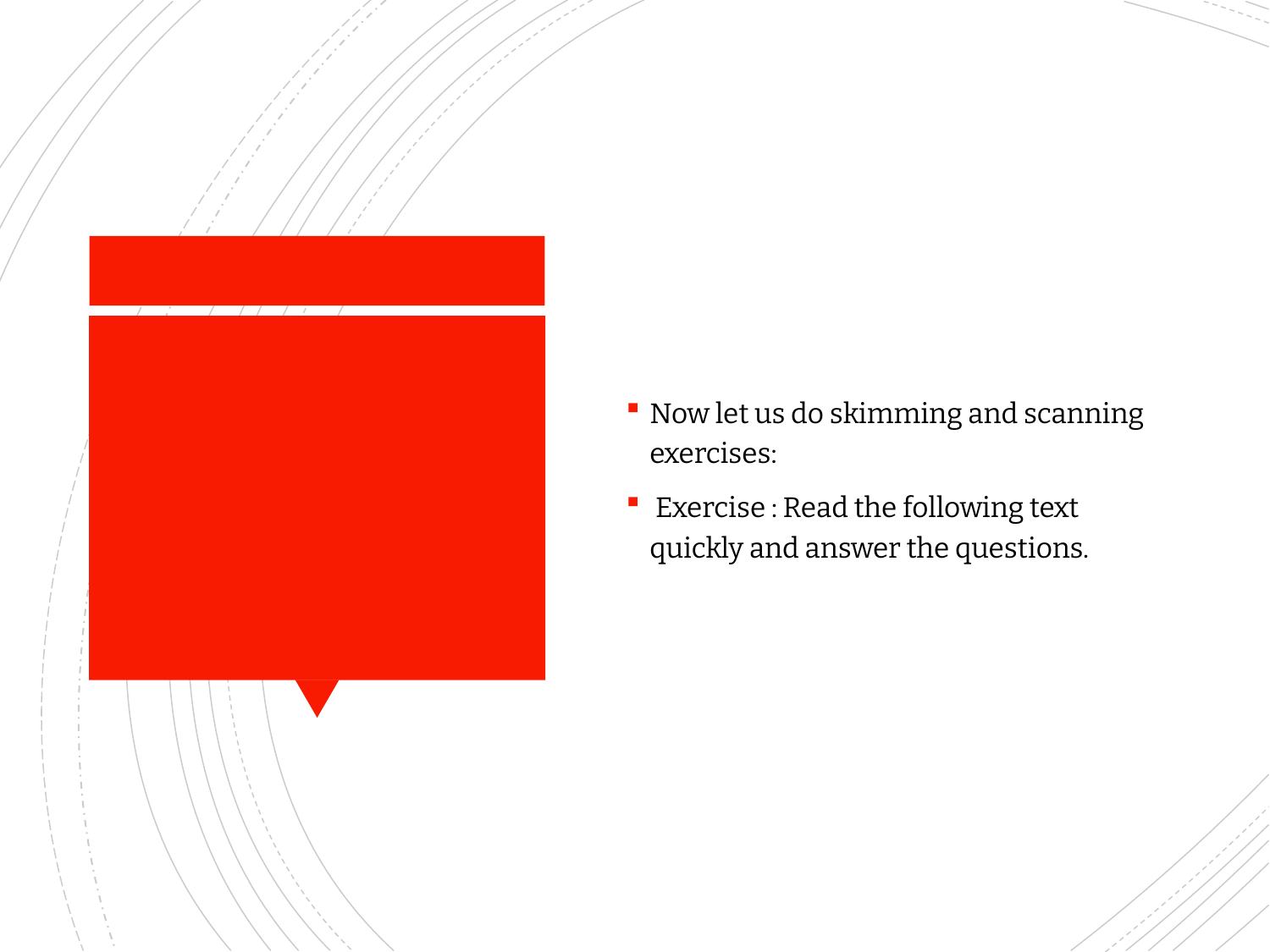

Now let us do skimming and scanning exercises:
 Exercise : Read the following text quickly and answer the questions.
#